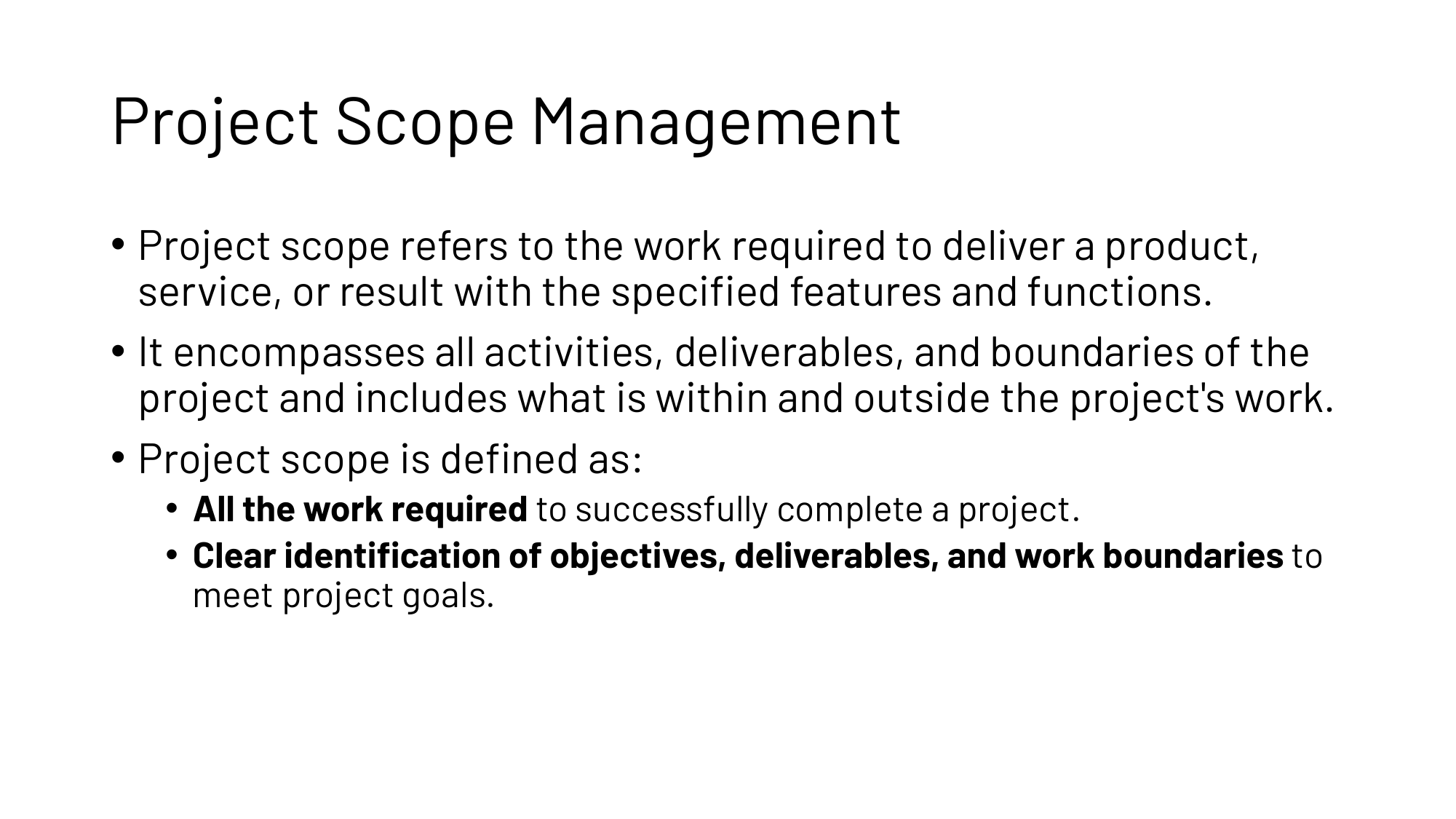

# Project Scope Management
Project scope refers to the work required to deliver a product, service, or result with the specified features and functions.
It encompasses all activities, deliverables, and boundaries of the project and includes what is within and outside the project's work.
Project scope is defined as:
All the work required to successfully complete a project.
Clear identification of objectives, deliverables, and work boundaries to meet project goals.